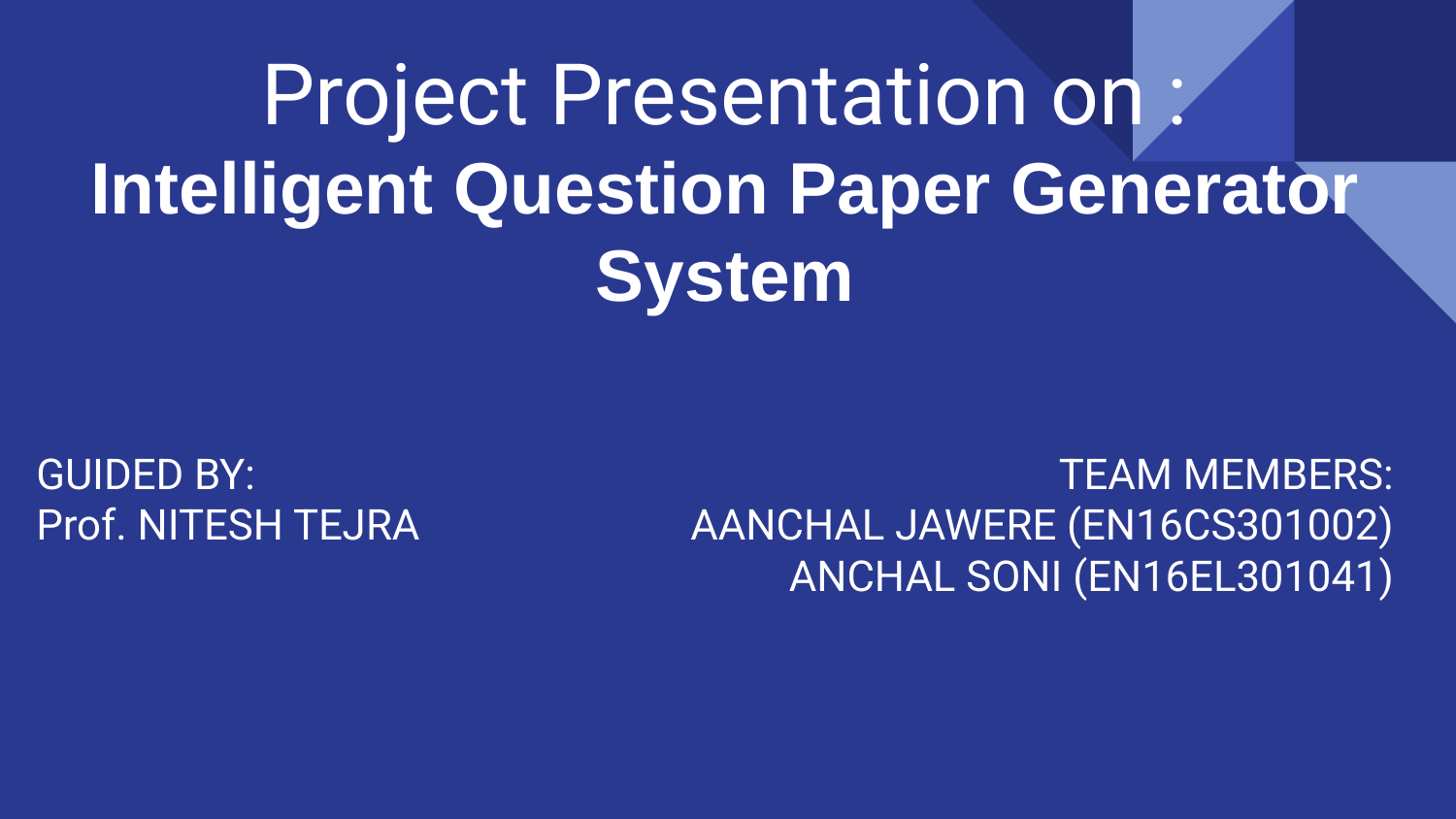

# Project Presentation on :
Intelligent Question Paper Generator System

GUIDED BY:
Prof. NITESH TEJRA
TEAM MEMBERS:
AANCHAL JAWERE (EN16CS301002)
ANCHAL SONI (EN16EL301041)